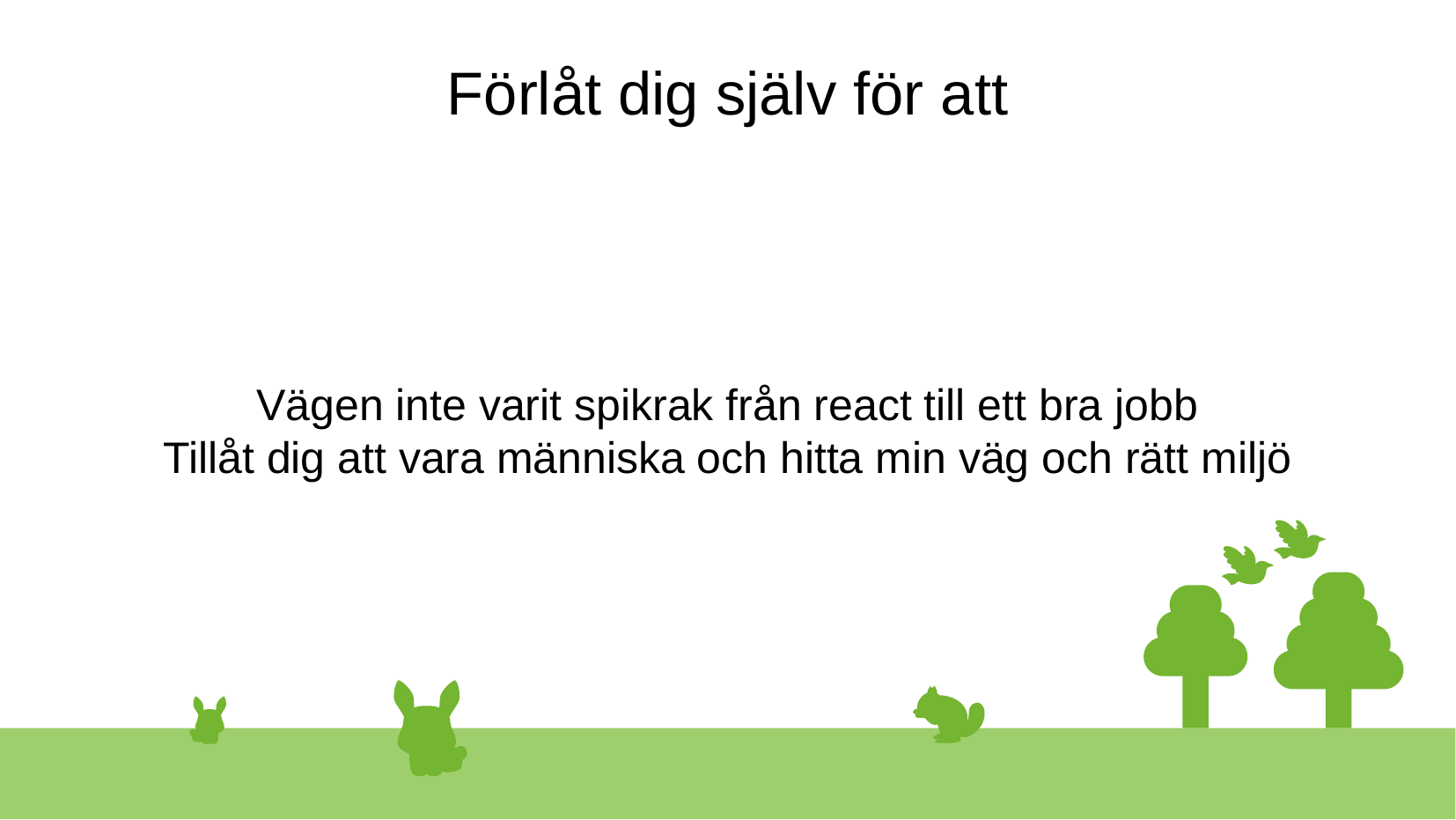

# Förlåt dig själv för att
Vägen inte varit spikrak från react till ett bra jobb
Tillåt dig att vara människa och hitta min väg och rätt miljö